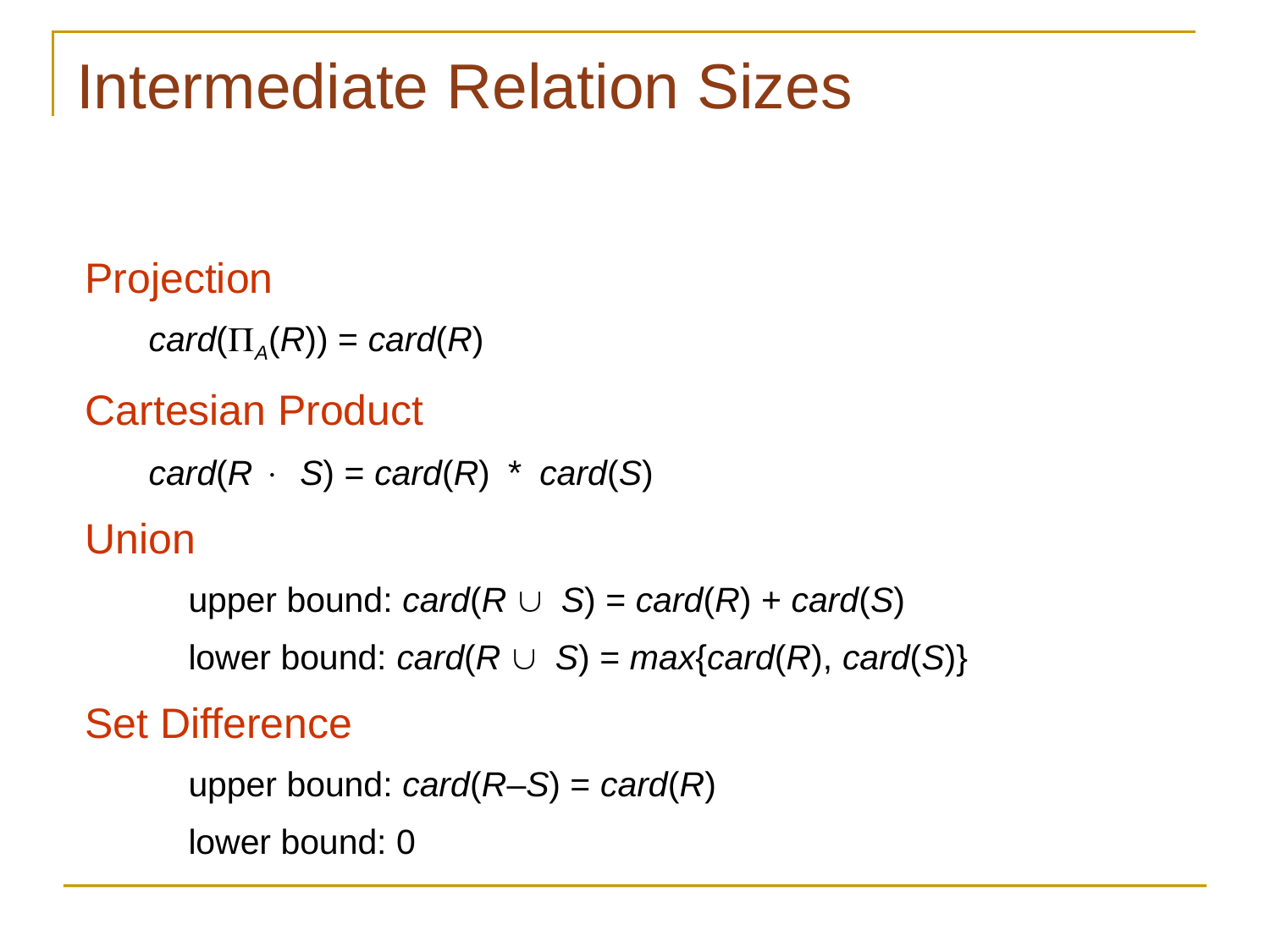

# Intermediate Relation Sizes
Projection
card(ΠA(R)) = card(R)
Cartesian Product
card(R ⋅ S) = card(R) * card(S)
Union
	upper bound: card(R ∪ S) = card(R) + card(S)
	lower bound: card(R ∪ S) = max{card(R), card(S)}
Set Difference
	upper bound: card(R–S) = card(R)
	lower bound: 0